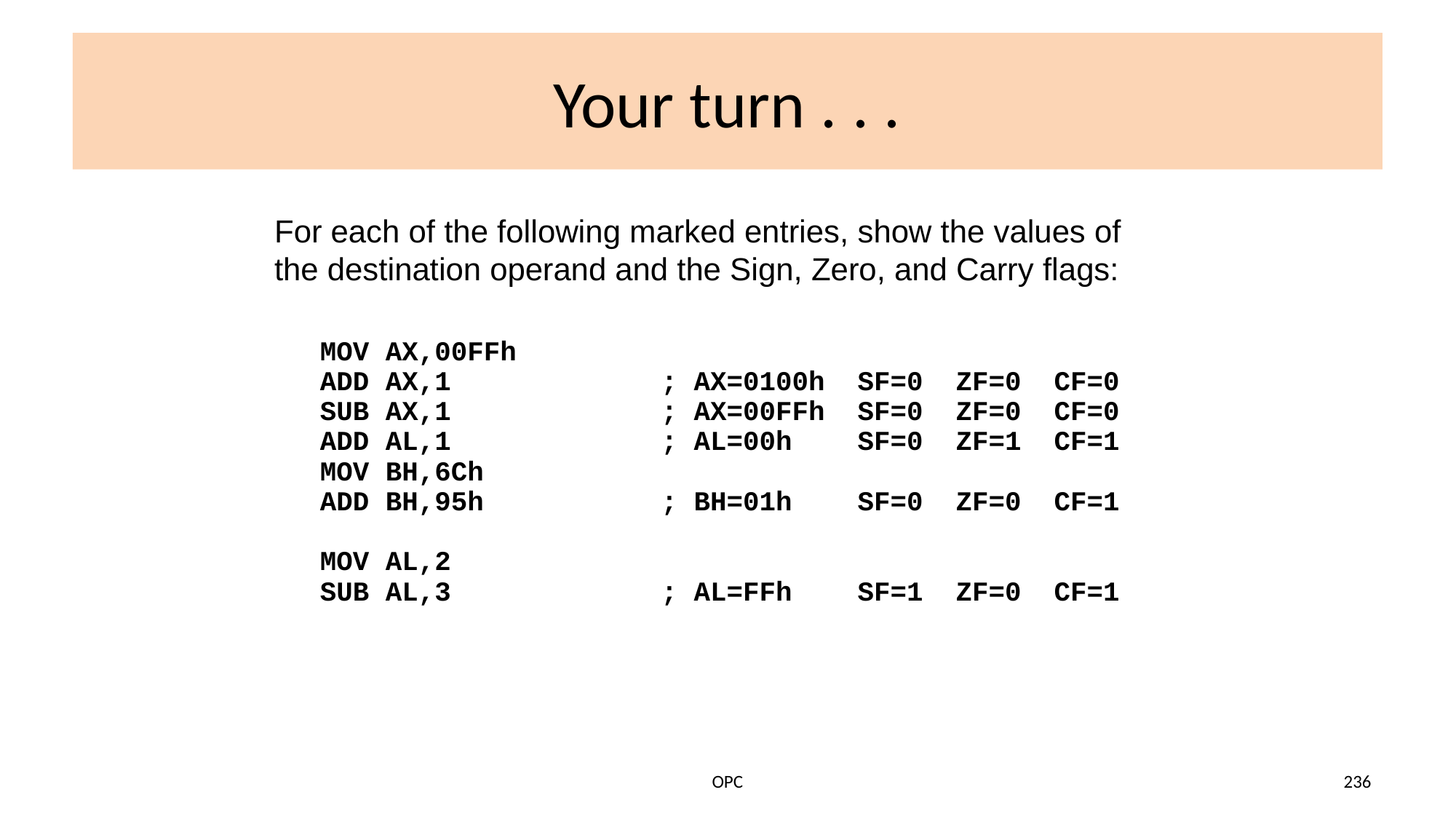

# Your turn . . .
For each of the following marked entries, show the values of the destination operand and the Sign, Zero, and Carry flags:
MOV AX,00FFh
ADD AX,1	; AX=0100h  SF=0  ZF=0  CF=0
SUB AX,1	; AX=00FFh  SF=0  ZF=0  CF=0
ADD AL,1	; AL=00h    SF=0  ZF=1  CF=1
MOV BH,6Ch
ADD BH,95h	; BH=01h    SF=0  ZF=0  CF=1

MOV AL,2
SUB AL,3	; AL=FFh    SF=1  ZF=0  CF=1
OPC
236